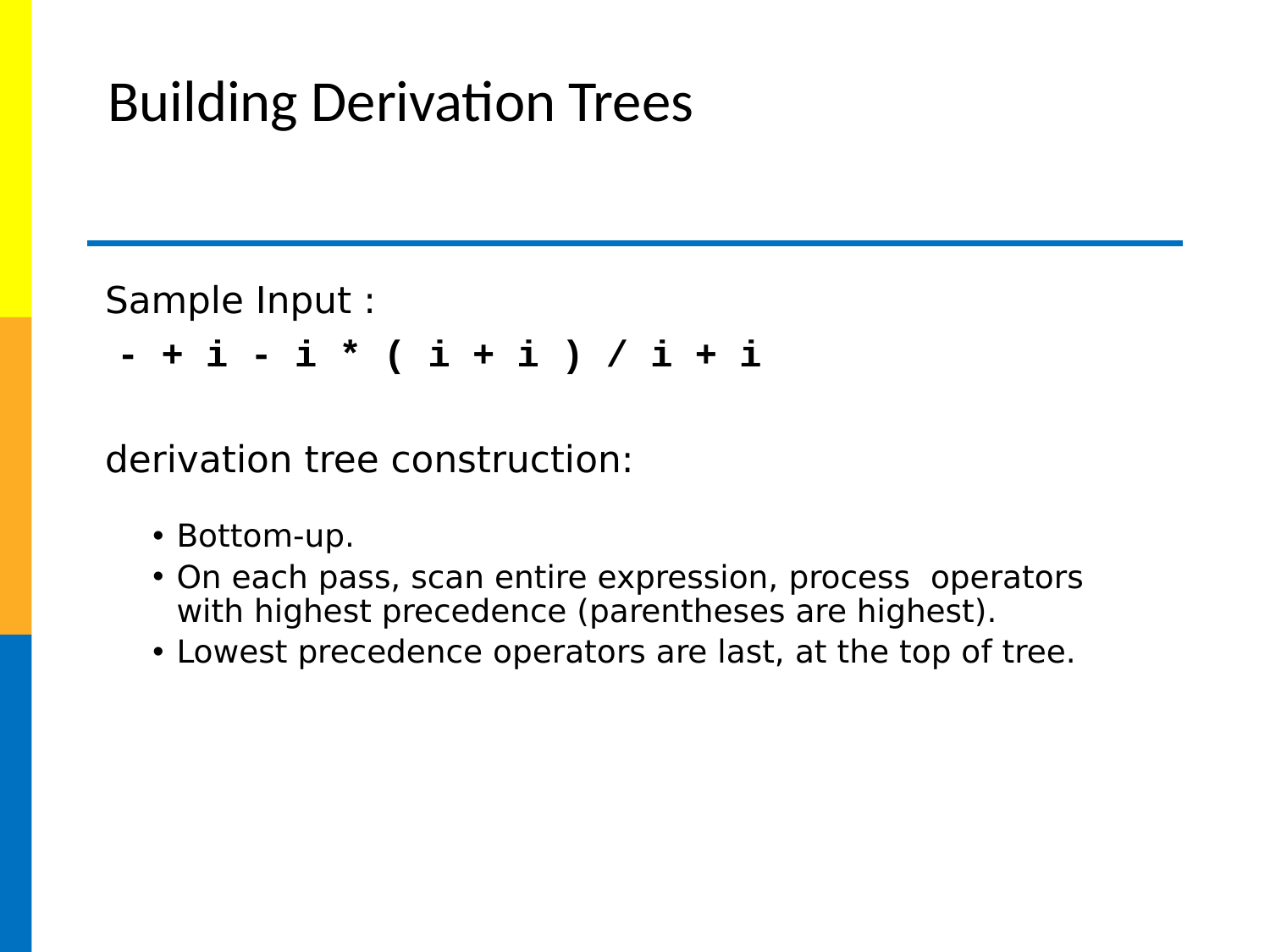

# Building Derivation Trees
Sample Input :
 - + i - i * ( i + i ) / i + i

derivation tree construction:

Bottom-up.
On each pass, scan entire expression, process  operators with highest precedence (parentheses are highest).
Lowest precedence operators are last, at the top of tree.